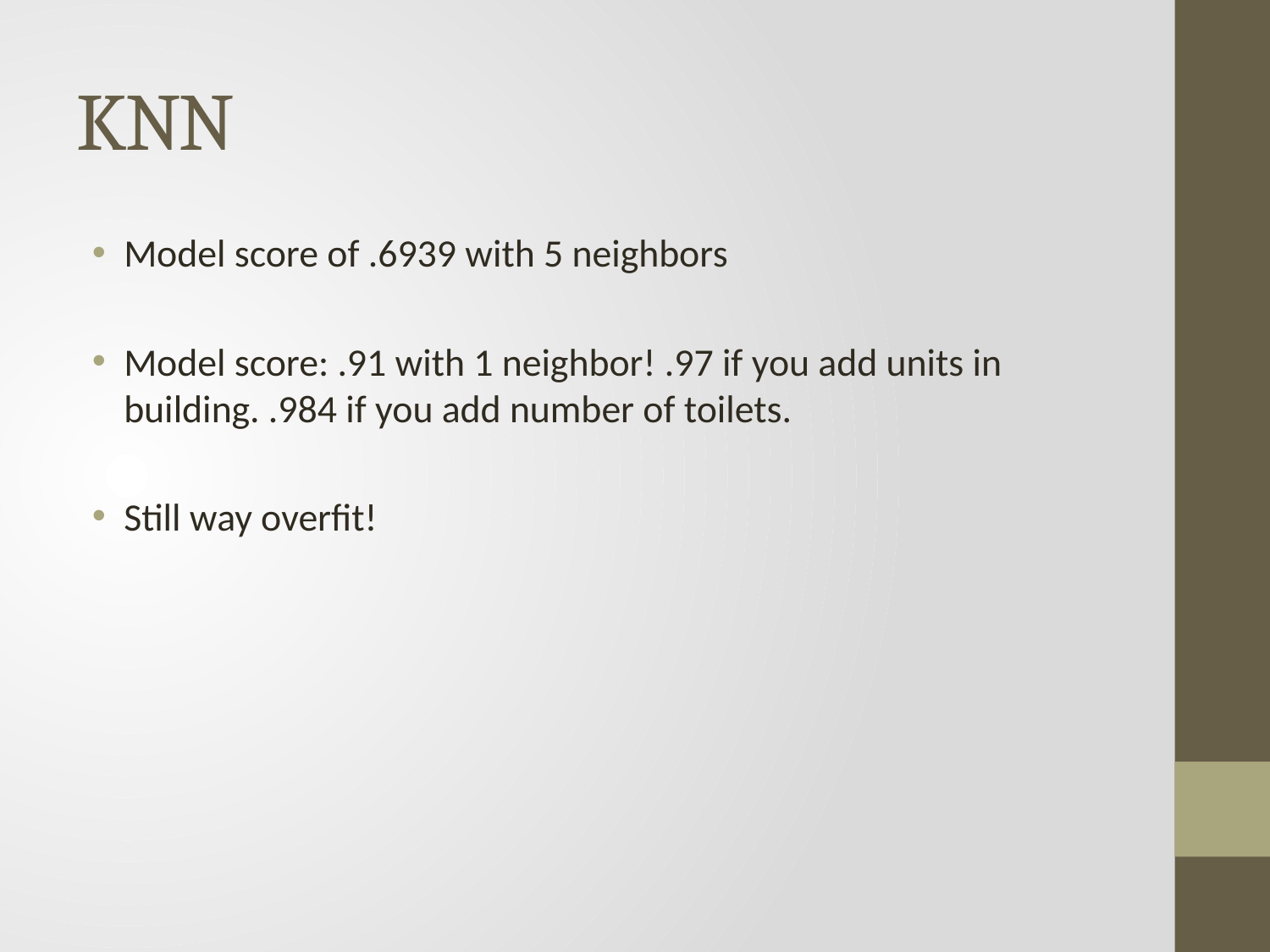

# KNN
Model score of .6939 with 5 neighbors

Model score: .91 with 1 neighbor! .97 if you add units in building. .984 if you add number of toilets.

Still way overfit!